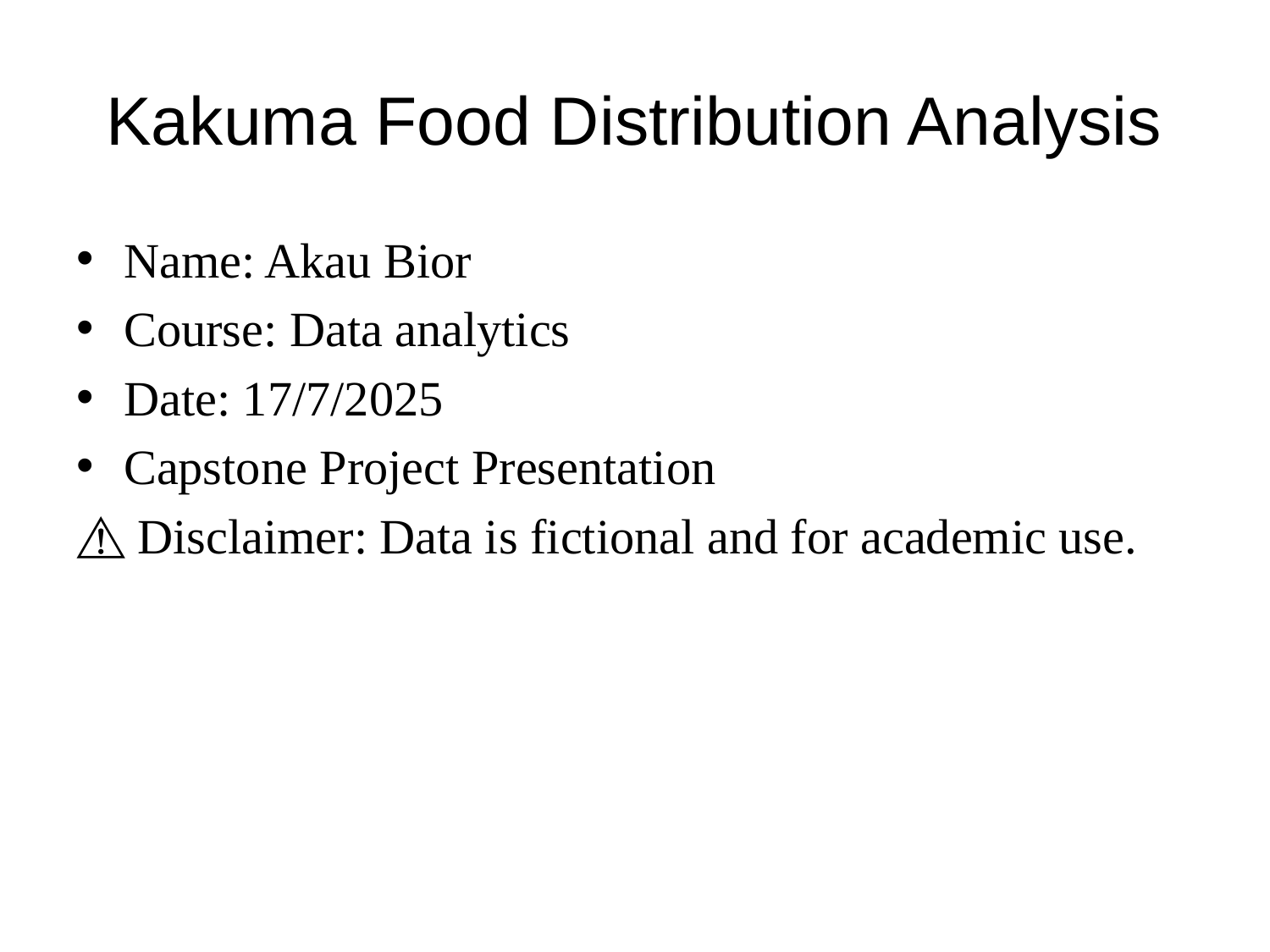

# Kakuma Food Distribution Analysis
Name: Akau Bior
Course: Data analytics
Date: 17/7/2025
Capstone Project Presentation
⚠️ Disclaimer: Data is fictional and for academic use.